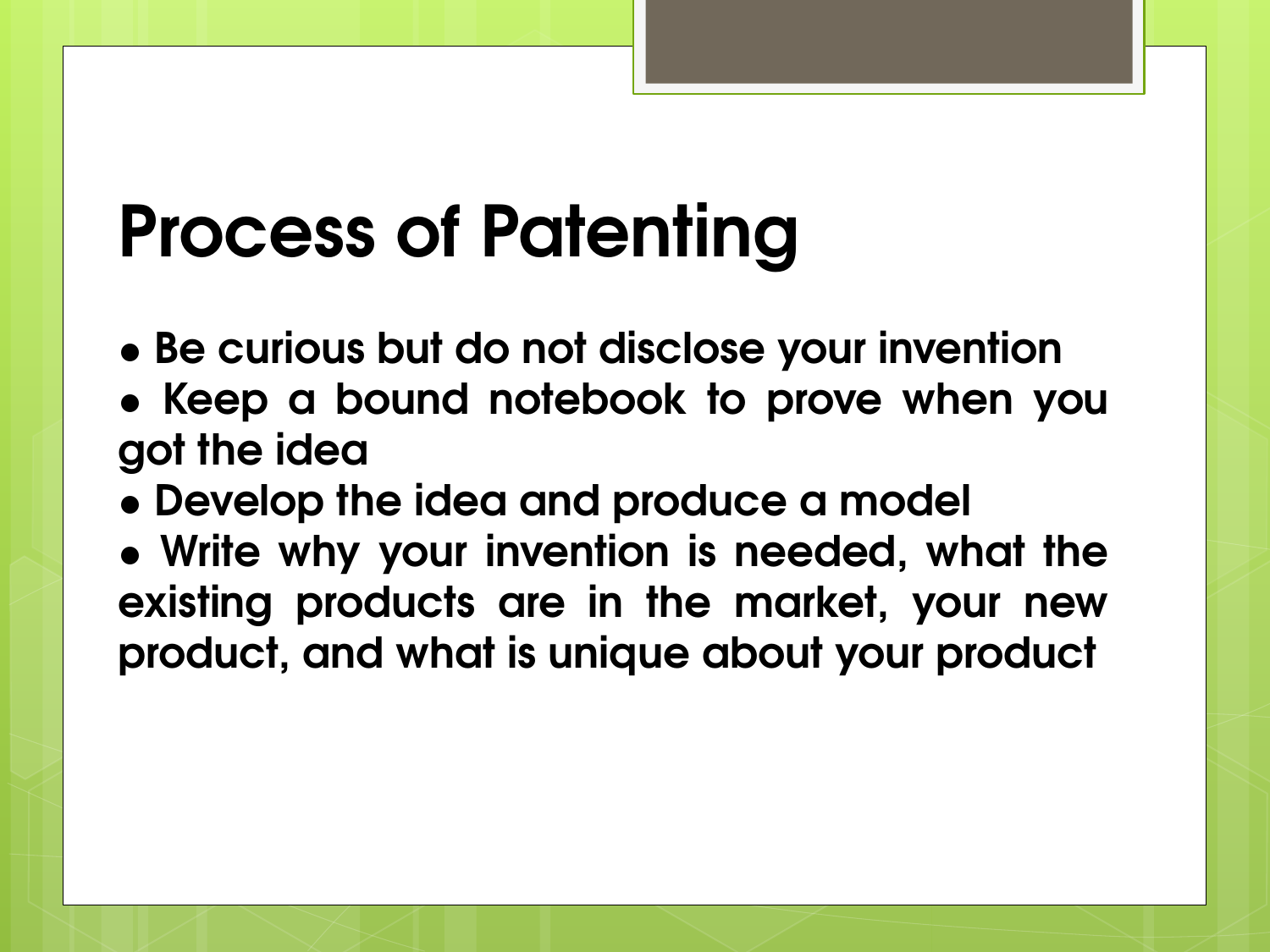

Process of Patenting

• Be curious but do not disclose your invention
• Keep a bound notebook to prove when you got the idea
• Develop the idea and produce a model
• Write why your invention is needed, what the existing products are in the market, your new product, and what is unique about your product